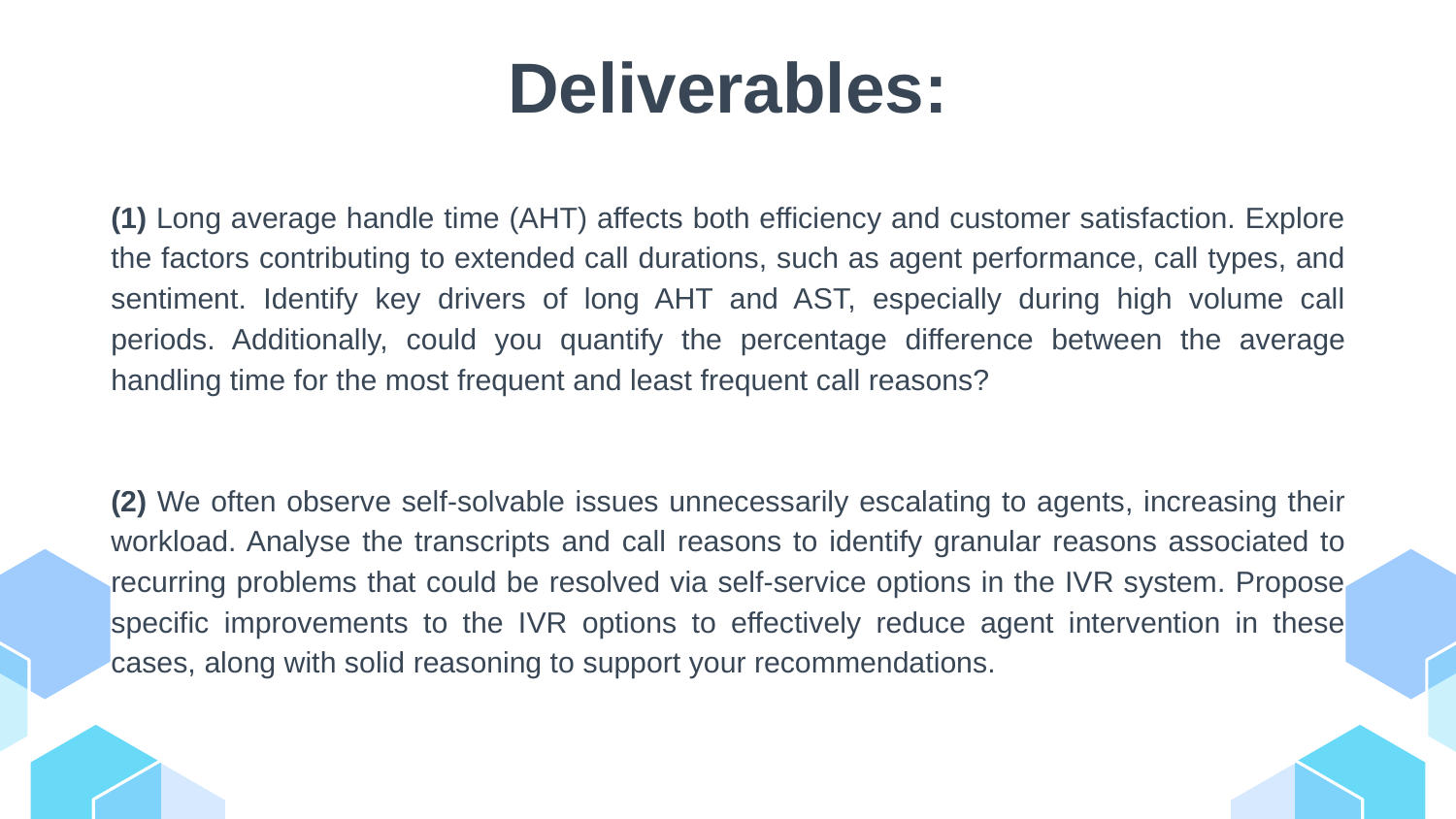

# Deliverables:
(1) Long average handle time (AHT) affects both efficiency and customer satisfaction. Explore the factors contributing to extended call durations, such as agent performance, call types, and sentiment. Identify key drivers of long AHT and AST, especially during high volume call periods. Additionally, could you quantify the percentage difference between the average handling time for the most frequent and least frequent call reasons?

(2) We often observe self-solvable issues unnecessarily escalating to agents, increasing their workload. Analyse the transcripts and call reasons to identify granular reasons associated to recurring problems that could be resolved via self-service options in the IVR system. Propose specific improvements to the IVR options to effectively reduce agent intervention in these cases, along with solid reasoning to support your recommendations.